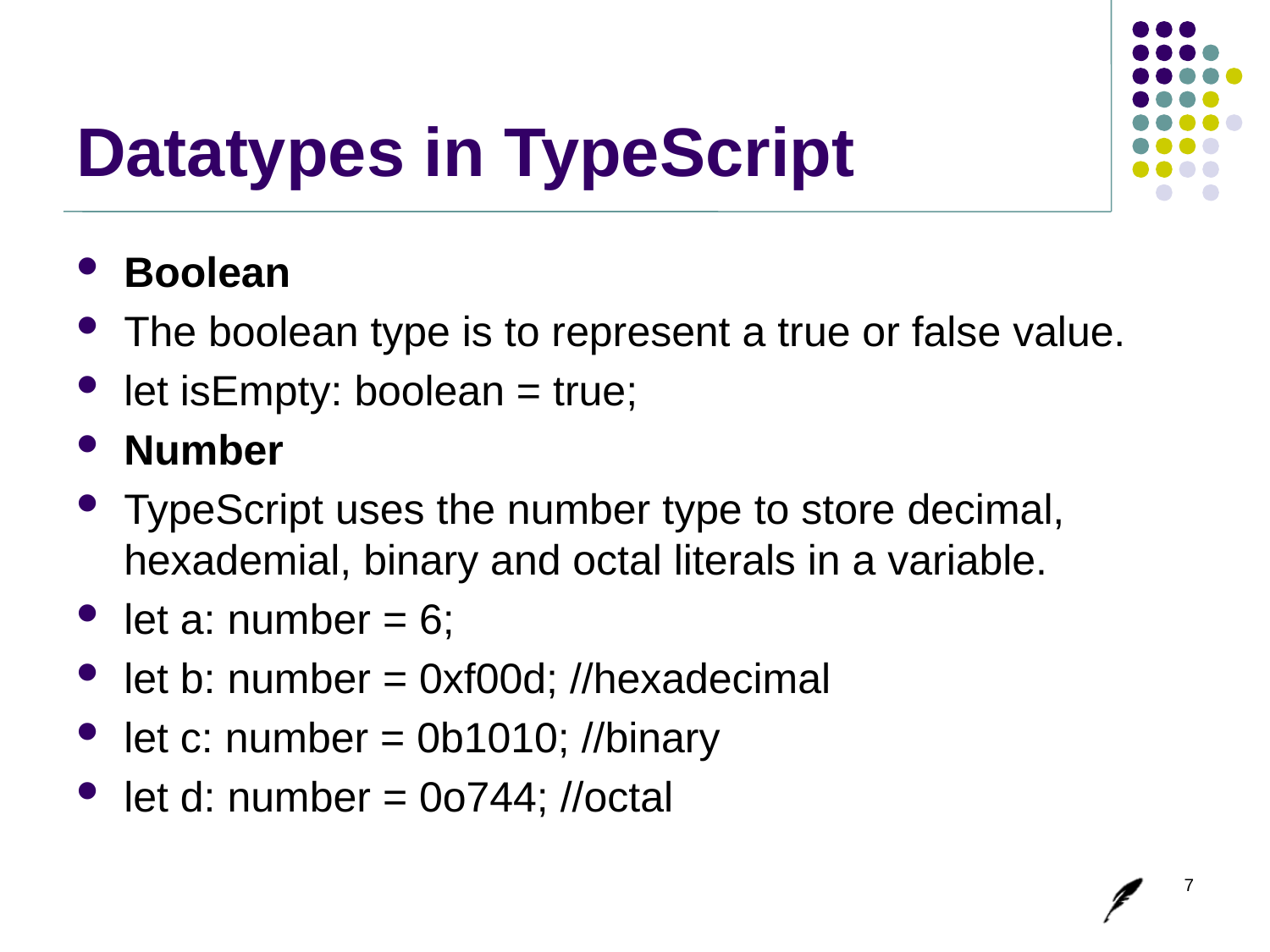

# Datatypes in TypeScript
Boolean
The boolean type is to represent a true or false value.
let isEmpty: boolean = true;
Number
TypeScript uses the number type to store decimal, hexademial, binary and octal literals in a variable.
let a: number = 6;
let b: number = 0xf00d; //hexadecimal
let c: number = 0b1010; //binary
let d: number = 0o744; //octal
7